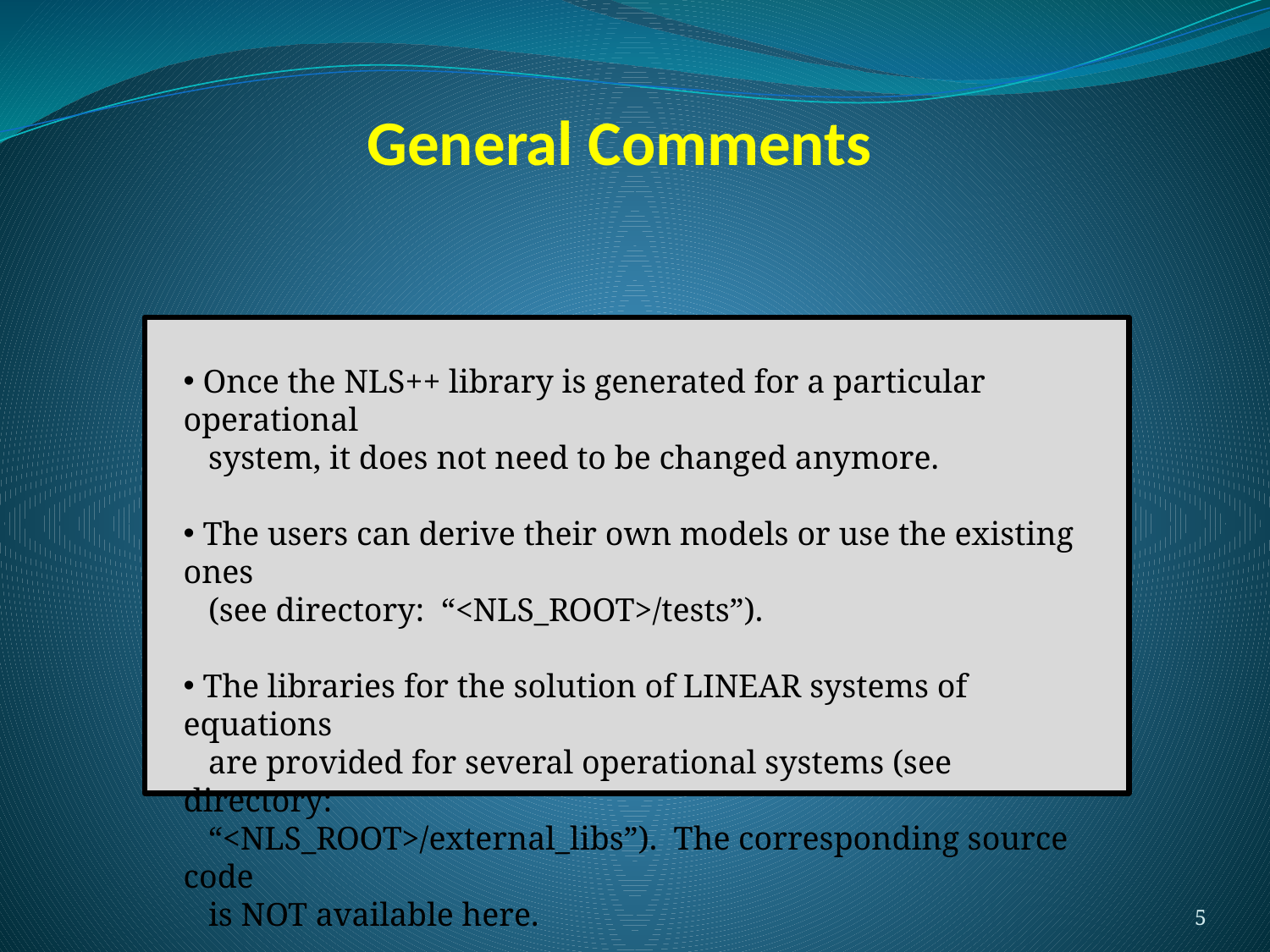

# General Comments

 Once the NLS++ library is generated for a particular operational
   system, it does not need to be changed anymore.

 The users can derive their own models or use the existing ones
   (see directory:  “<NLS_ROOT>/tests”).

 The libraries for the solution of LINEAR systems of equations
   are provided for several operational systems (see directory:
   “<NLS_ROOT>/external_libs”).  The corresponding source code
   is NOT available here.
5